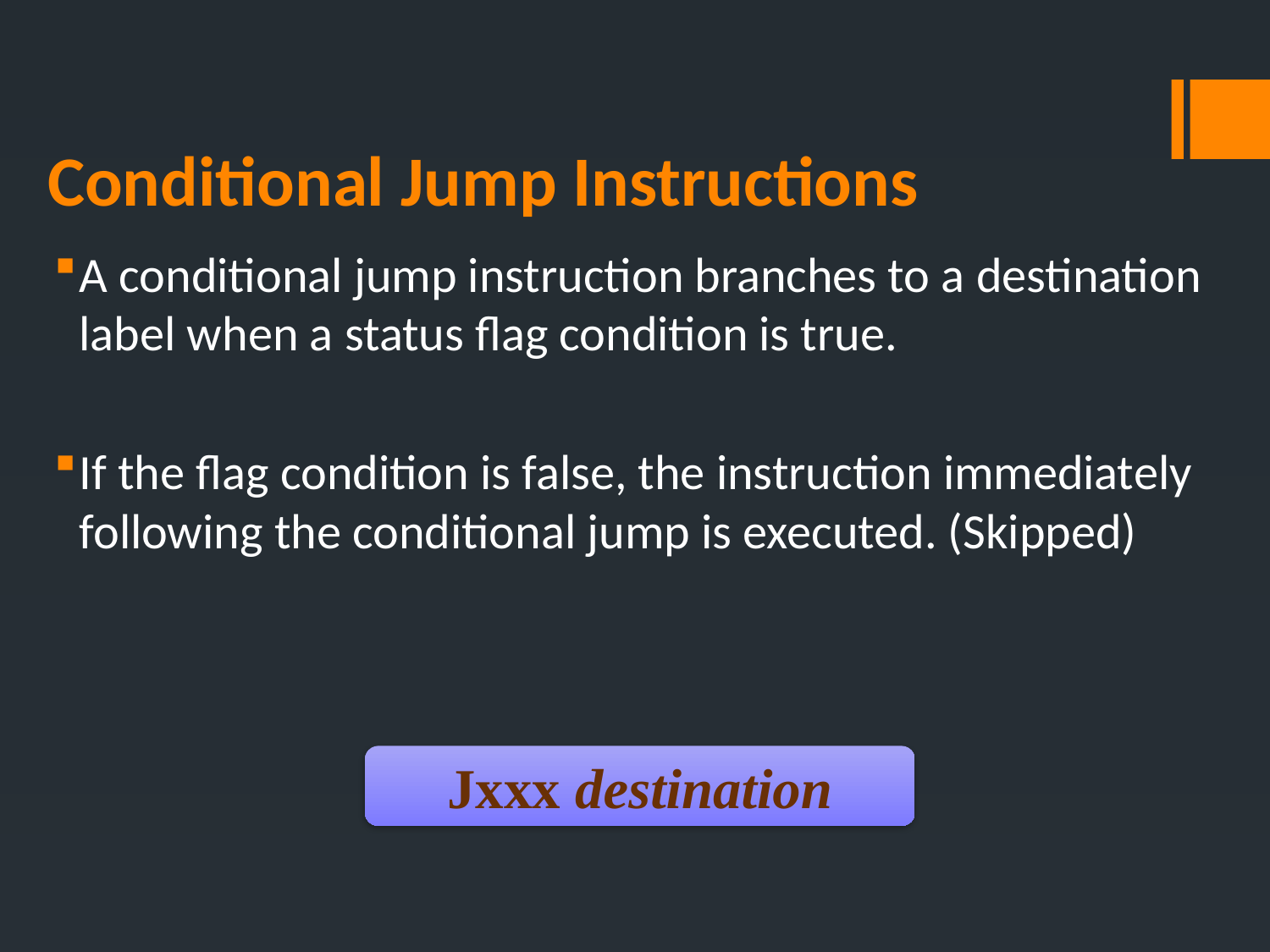

# Conditional Jump Instructions
A conditional jump instruction branches to a destination label when a status flag condition is true.

If the flag condition is false, the instruction immediately following the conditional jump is executed. (Skipped)

Jxxx destination